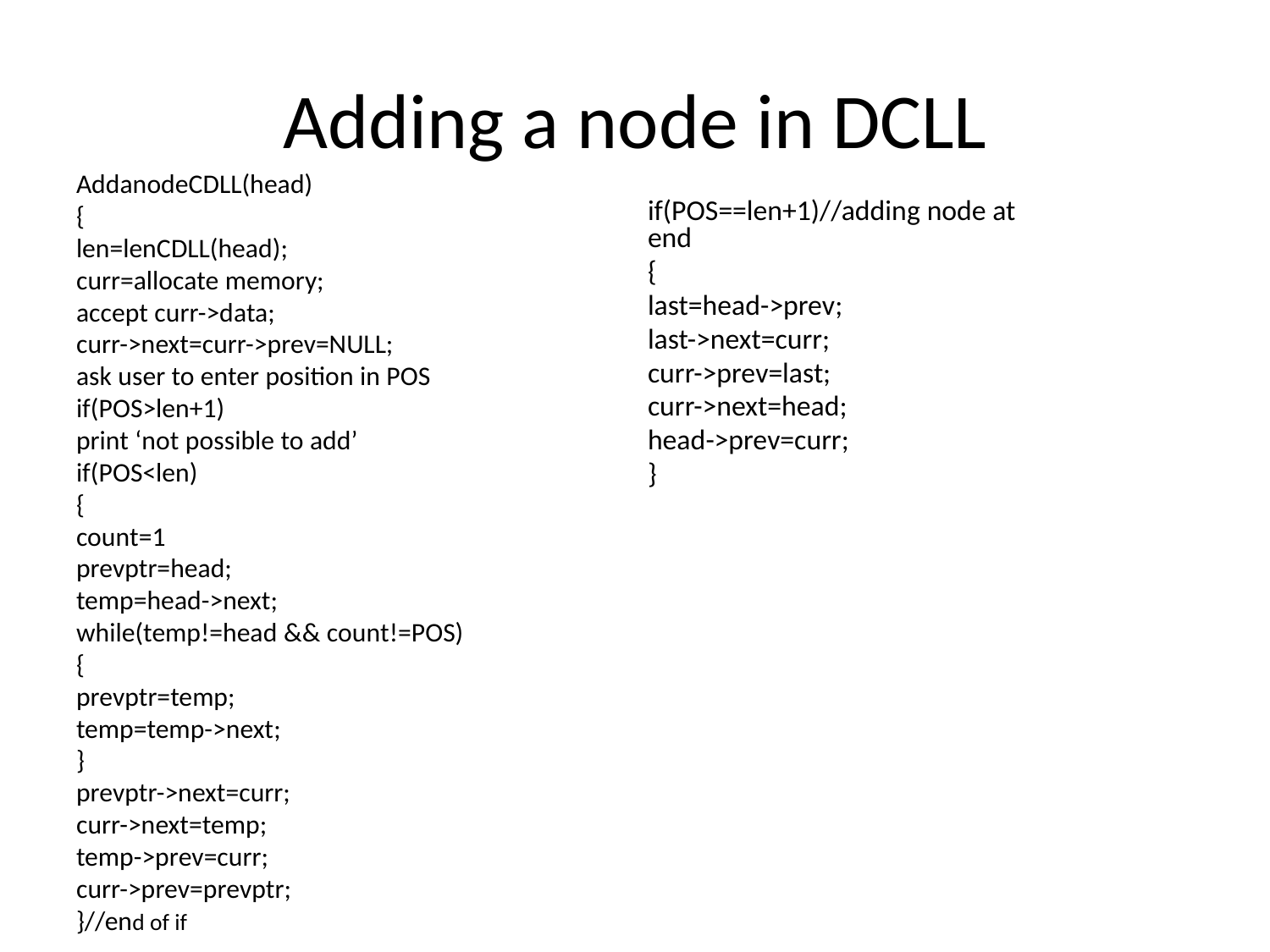

# Adding a node in DCLL
AddanodeCDLL(head)
{
len=lenCDLL(head);
curr=allocate memory;
accept curr->data;
curr->next=curr->prev=NULL;
ask user to enter position in POS
if(POS>len+1)
print ‘not possible to add’
if(POS<len)
{
count=1
prevptr=head;
temp=head->next;
while(temp!=head && count!=POS)
{
prevptr=temp;
temp=temp->next;
}
prevptr->next=curr;
curr->next=temp;
temp->prev=curr;
curr->prev=prevptr;
}//end of if
if(POS==len+1)//adding node at end
{
last=head->prev;
last->next=curr;
curr->prev=last;
curr->next=head;
head->prev=curr;
}